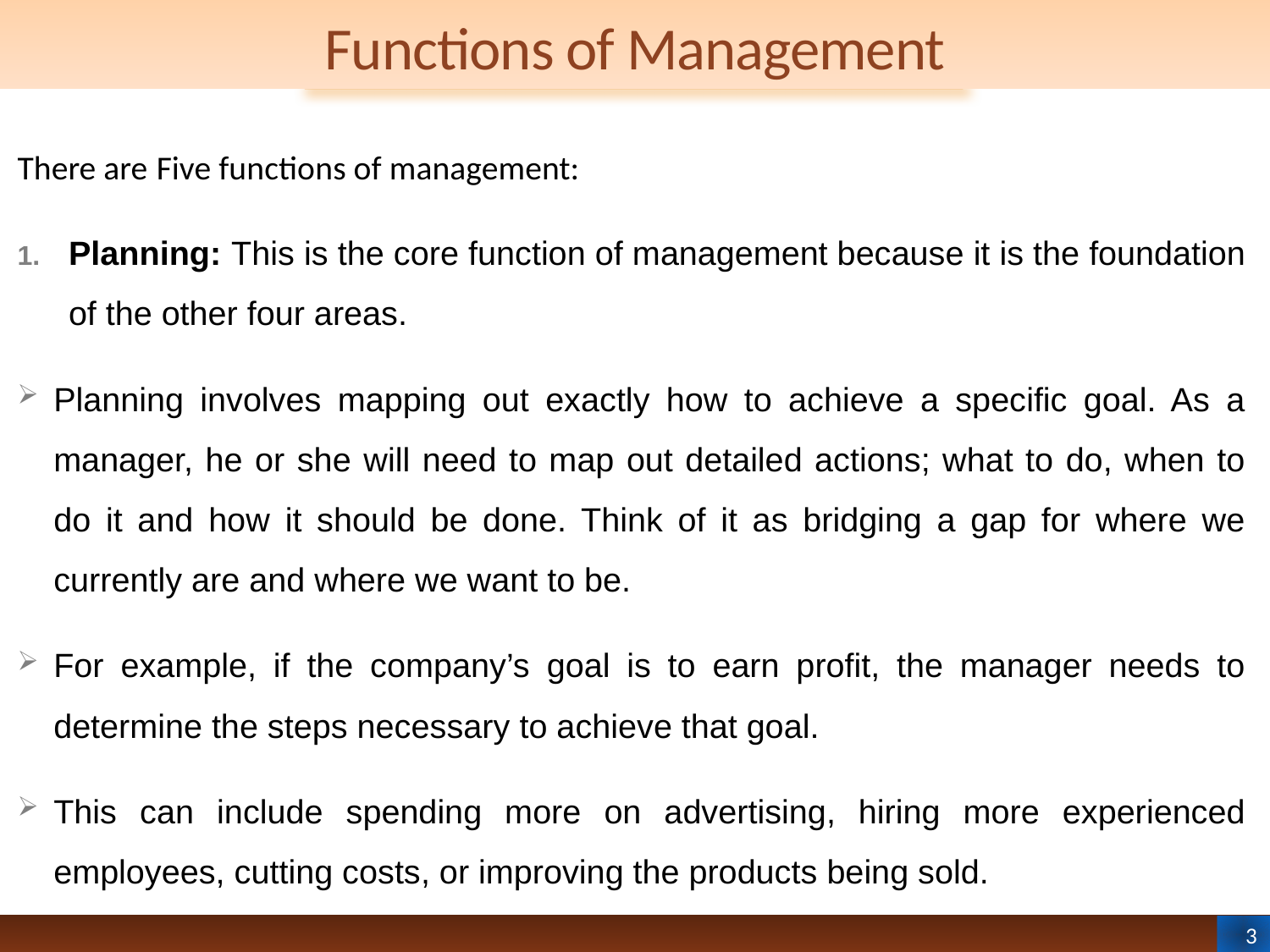

# Functions of Management
There are Five functions of management:
Planning: This is the core function of management because it is the foundation of the other four areas.
Planning involves mapping out exactly how to achieve a specific goal. As a manager, he or she will need to map out detailed actions; what to do, when to do it and how it should be done. Think of it as bridging a gap for where we currently are and where we want to be.
For example, if the company’s goal is to earn profit, the manager needs to determine the steps necessary to achieve that goal.
This can include spending more on advertising, hiring more experienced employees, cutting costs, or improving the products being sold.
3